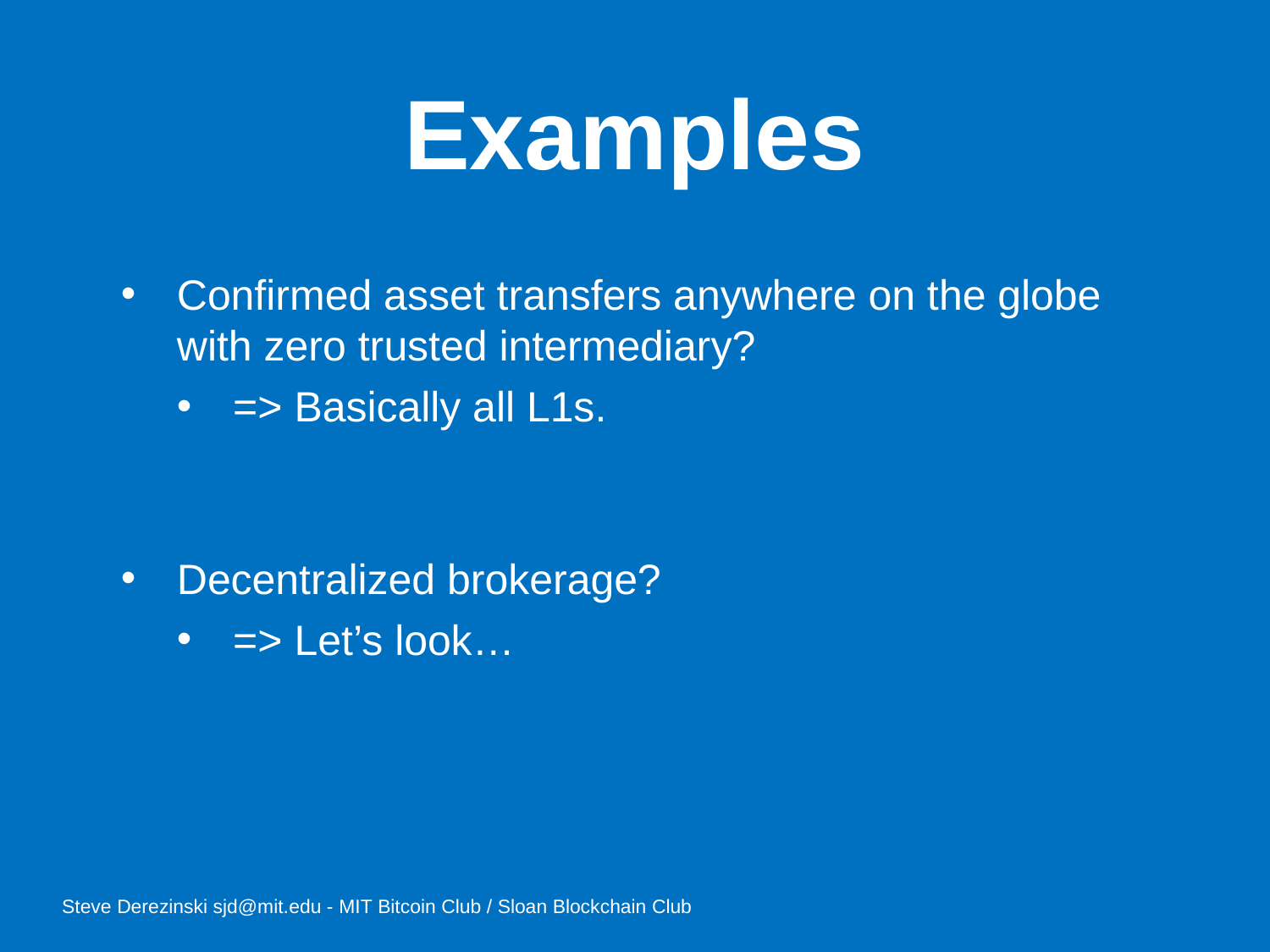

# Examples
Confirmed asset transfers anywhere on the globe with zero trusted intermediary?
=> Basically all L1s.

Decentralized brokerage?
=> Let’s look…

Steve Derezinski sjd@mit.edu - MIT Bitcoin Club / Sloan Blockchain Club